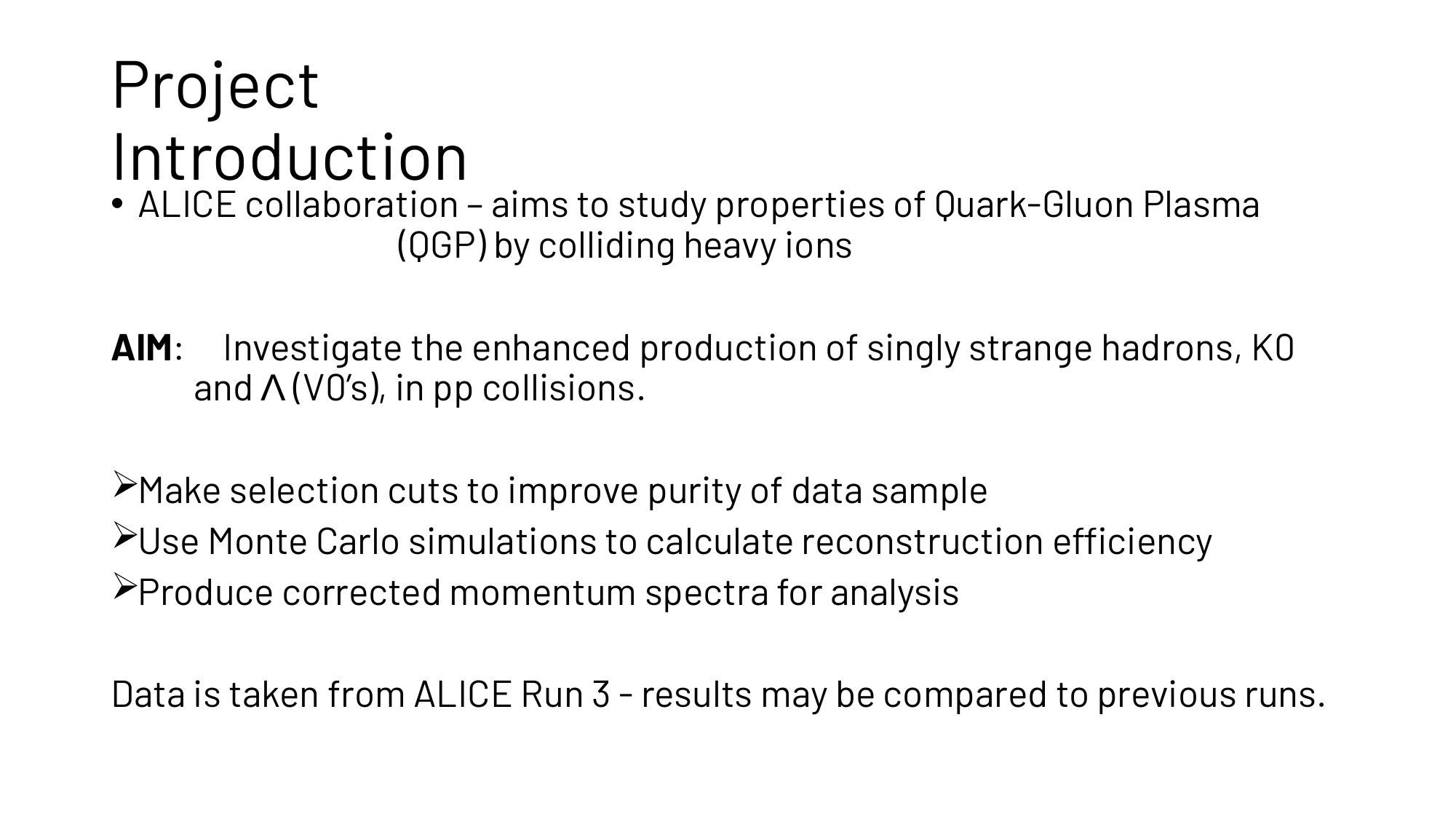

# Project Introduction
ALICE collaboration – aims to study properties of Quark-Gluon Plasma 		                                    (QGP) by colliding heavy ions

AIM:     Investigate the enhanced production of singly strange hadrons, K0 	 	 and Λ (V0’s), in pp collisions.

Make selection cuts to improve purity of data sample
Use Monte Carlo simulations to calculate reconstruction efficiency
Produce corrected momentum spectra for analysis

Data is taken from ALICE Run 3 - results may be compared to previous runs.